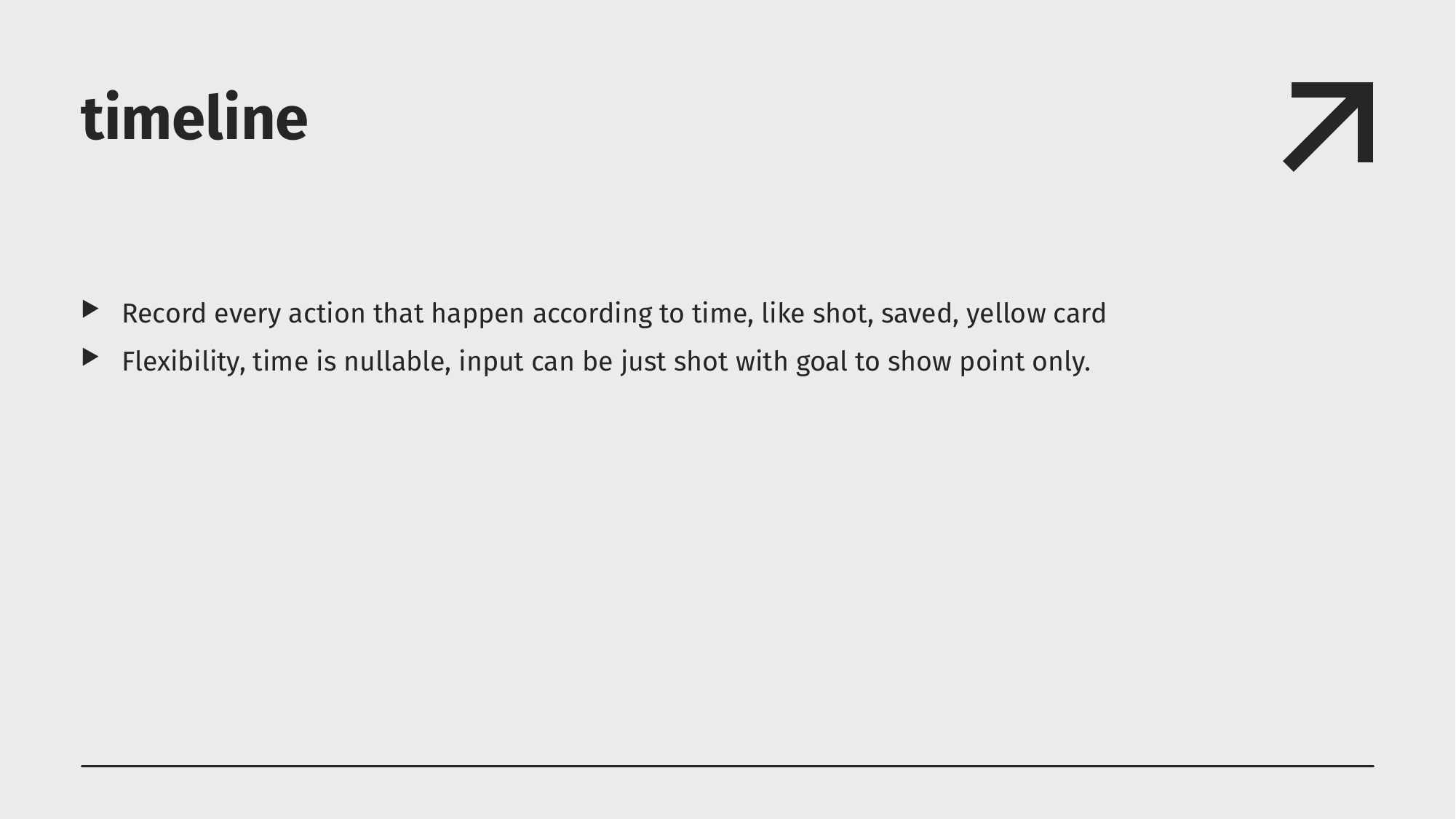

# timeline
Record every action that happen according to time, like shot, saved, yellow card
Flexibility, time is nullable, input can be just shot with goal to show point only.